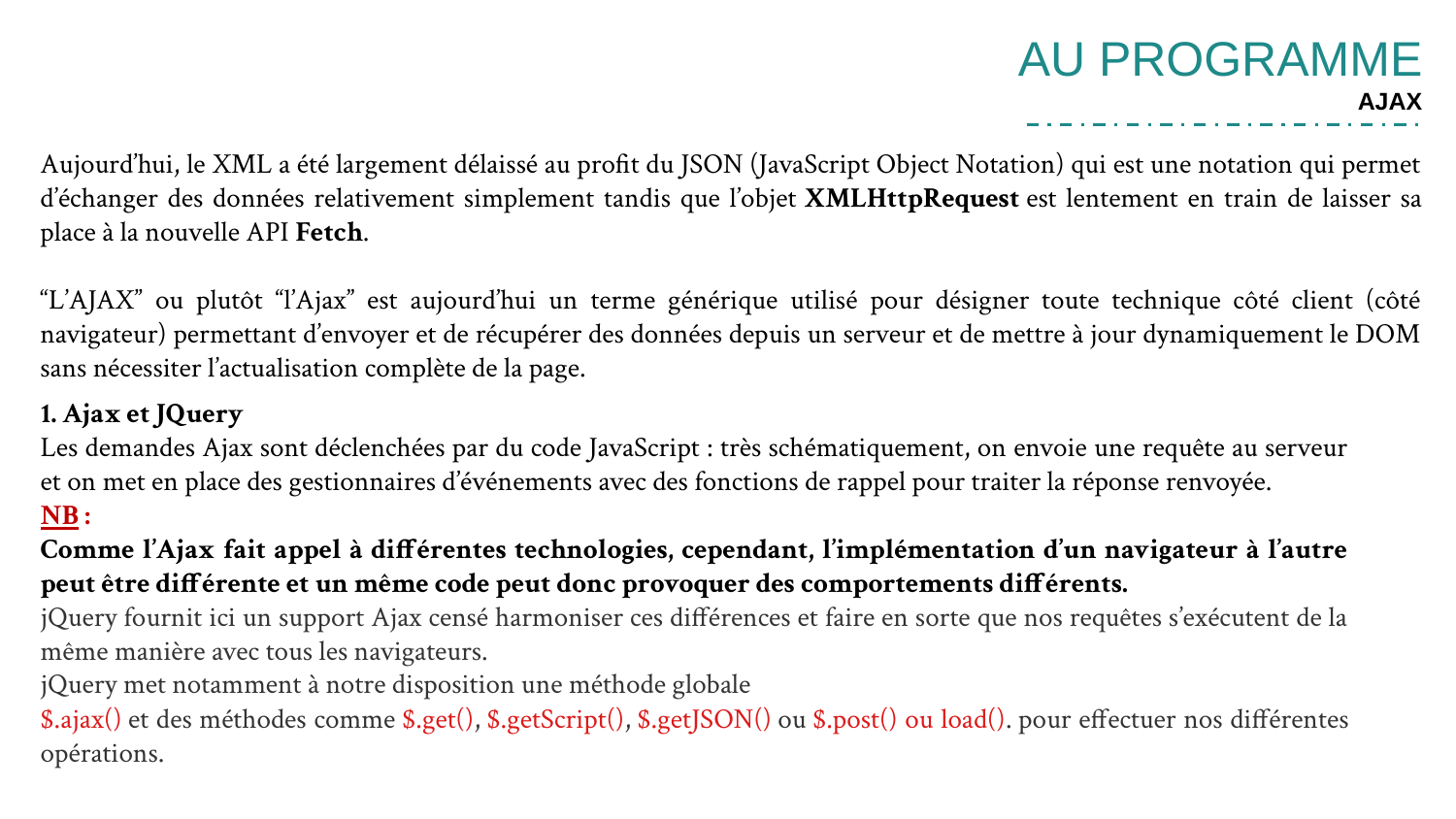

AU PROGRAMME
AJAX
Aujourd’hui, le XML a été largement délaissé au profit du JSON (JavaScript Object Notation) qui est une notation qui permet d’échanger des données relativement simplement tandis que l’objet XMLHttpRequest est lentement en train de laisser sa place à la nouvelle API Fetch.

“L’AJAX” ou plutôt “l’Ajax” est aujourd’hui un terme générique utilisé pour désigner toute technique côté client (côté navigateur) permettant d’envoyer et de récupérer des données depuis un serveur et de mettre à jour dynamiquement le DOM sans nécessiter l’actualisation complète de la page.
1. Ajax et JQuery
Les demandes Ajax sont déclenchées par du code JavaScript : très schématiquement, on envoie une requête au serveur et on met en place des gestionnaires d’événements avec des fonctions de rappel pour traiter la réponse renvoyée.
NB :
Comme l’Ajax fait appel à différentes technologies, cependant, l’implémentation d’un navigateur à l’autre peut être différente et un même code peut donc provoquer des comportements différents.
jQuery fournit ici un support Ajax censé harmoniser ces différences et faire en sorte que nos requêtes s’exécutent de la même manière avec tous les navigateurs.
jQuery met notamment à notre disposition une méthode globale
$.ajax() et des méthodes comme $.get(), $.getScript(), $.getJSON() ou $.post() ou load(). pour effectuer nos différentes opérations.